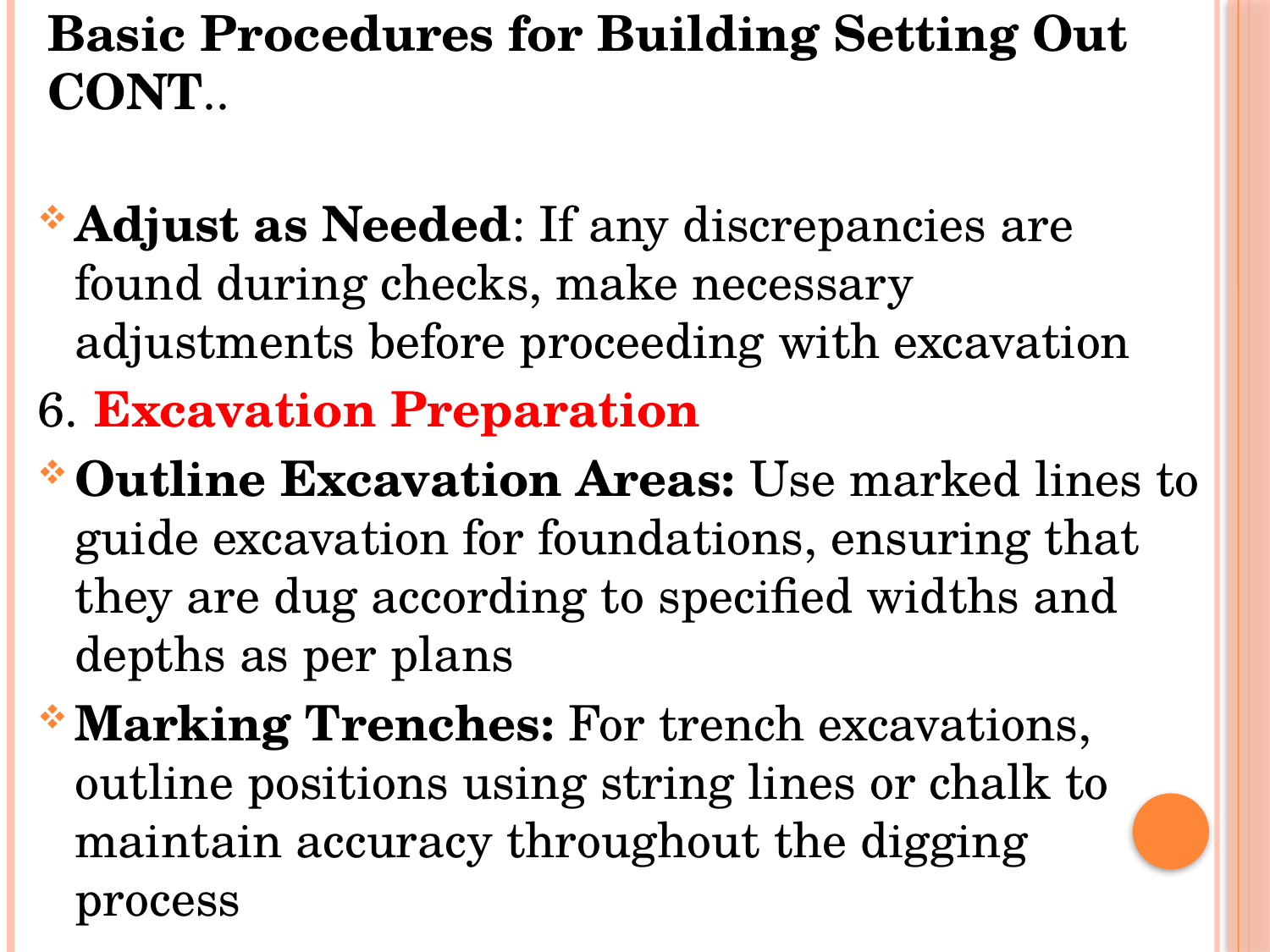

# Basic Procedures for Building Setting Out CONT..
Adjust as Needed: If any discrepancies are found during checks, make necessary adjustments before proceeding with excavation
6. Excavation Preparation
Outline Excavation Areas: Use marked lines to guide excavation for foundations, ensuring that they are dug according to specified widths and depths as per plans
Marking Trenches: For trench excavations, outline positions using string lines or chalk to maintain accuracy throughout the digging process